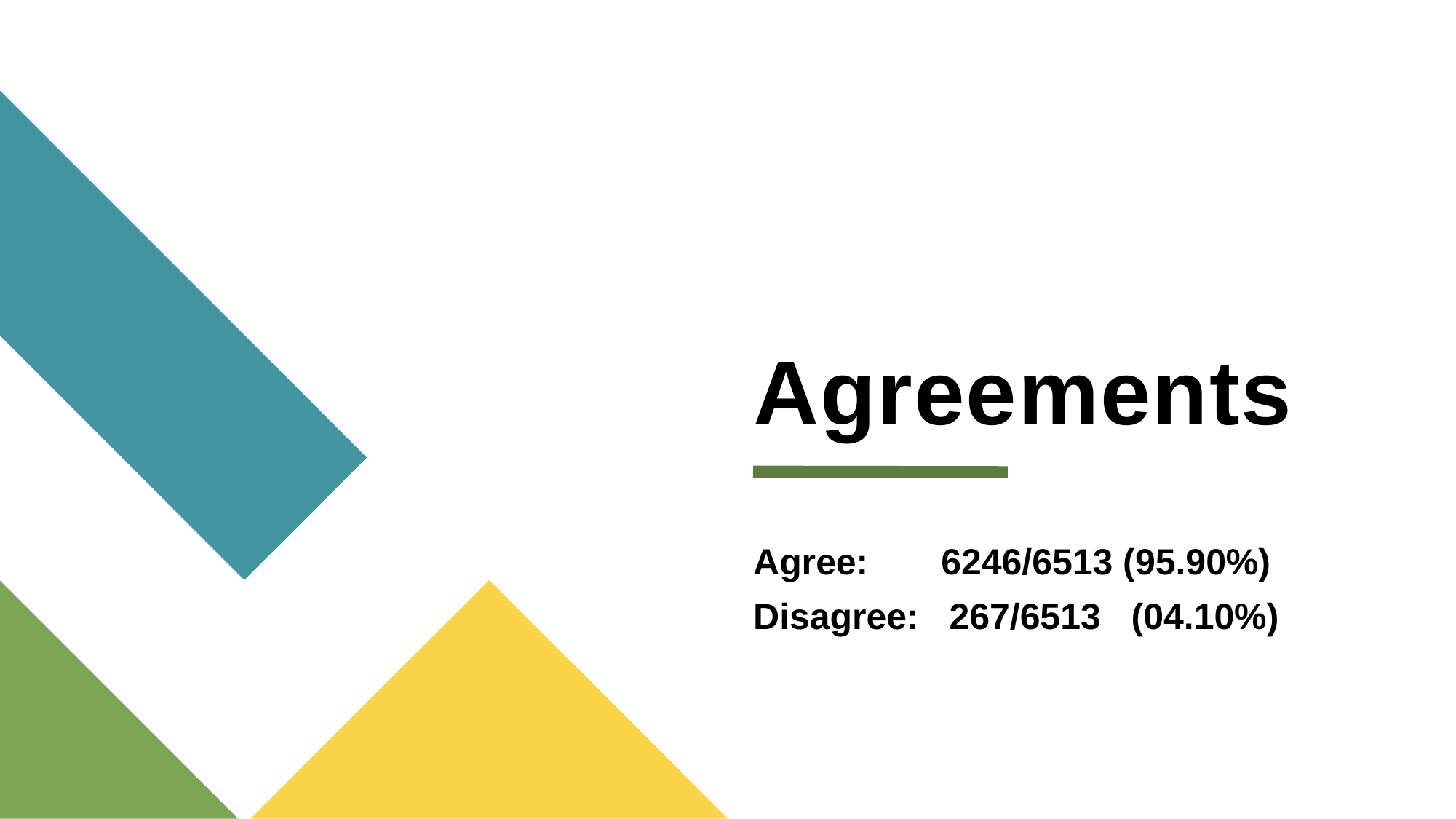

# Agreements
Agree:  6246/6513 (95.90%)
Disagree:   267/6513   (04.10%)